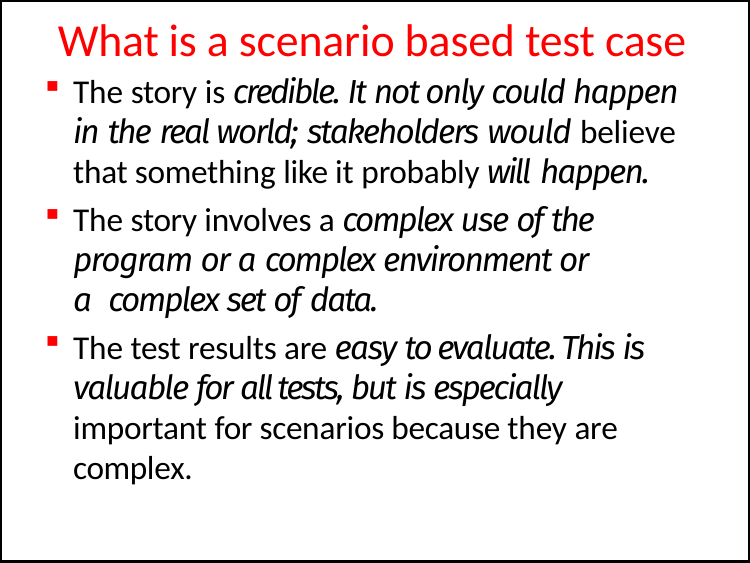

# What is a scenario based test case
The story is credible. It not only could happen  in the real world; stakeholders would believe  that something like it probably will happen.
The story involves a complex use of the  program or a complex environment or a  complex set of data.
The test results are easy to evaluate. This is  valuable for all tests, but is especially  important for scenarios because they are  complex.